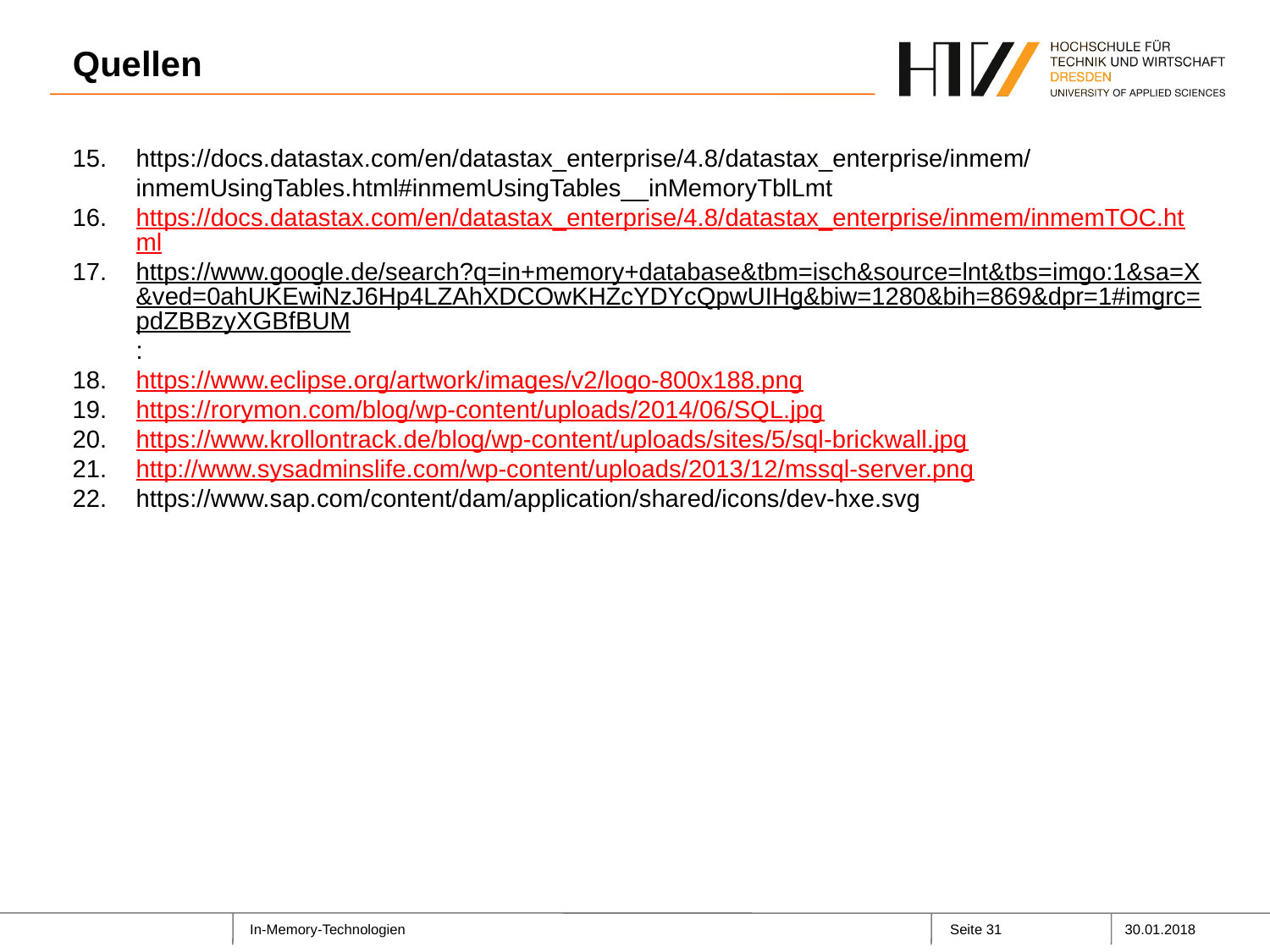

# Quellen
https://docs.datastax.com/en/datastax_enterprise/4.8/datastax_enterprise/inmem/inmemUsingTables.html#inmemUsingTables__inMemoryTblLmt
https://docs.datastax.com/en/datastax_enterprise/4.8/datastax_enterprise/inmem/inmemTOC.html
https://www.google.de/search?q=in+memory+database&tbm=isch&source=lnt&tbs=imgo:1&sa=X&ved=0ahUKEwiNzJ6Hp4LZAhXDCOwKHZcYDYcQpwUIHg&biw=1280&bih=869&dpr=1#imgrc=pdZBBzyXGBfBUM:
https://www.eclipse.org/artwork/images/v2/logo-800x188.png
https://rorymon.com/blog/wp-content/uploads/2014/06/SQL.jpg
https://www.krollontrack.de/blog/wp-content/uploads/sites/5/sql-brickwall.jpg
http://www.sysadminslife.com/wp-content/uploads/2013/12/mssql-server.png
https://www.sap.com/content/dam/application/shared/icons/dev-hxe.svg